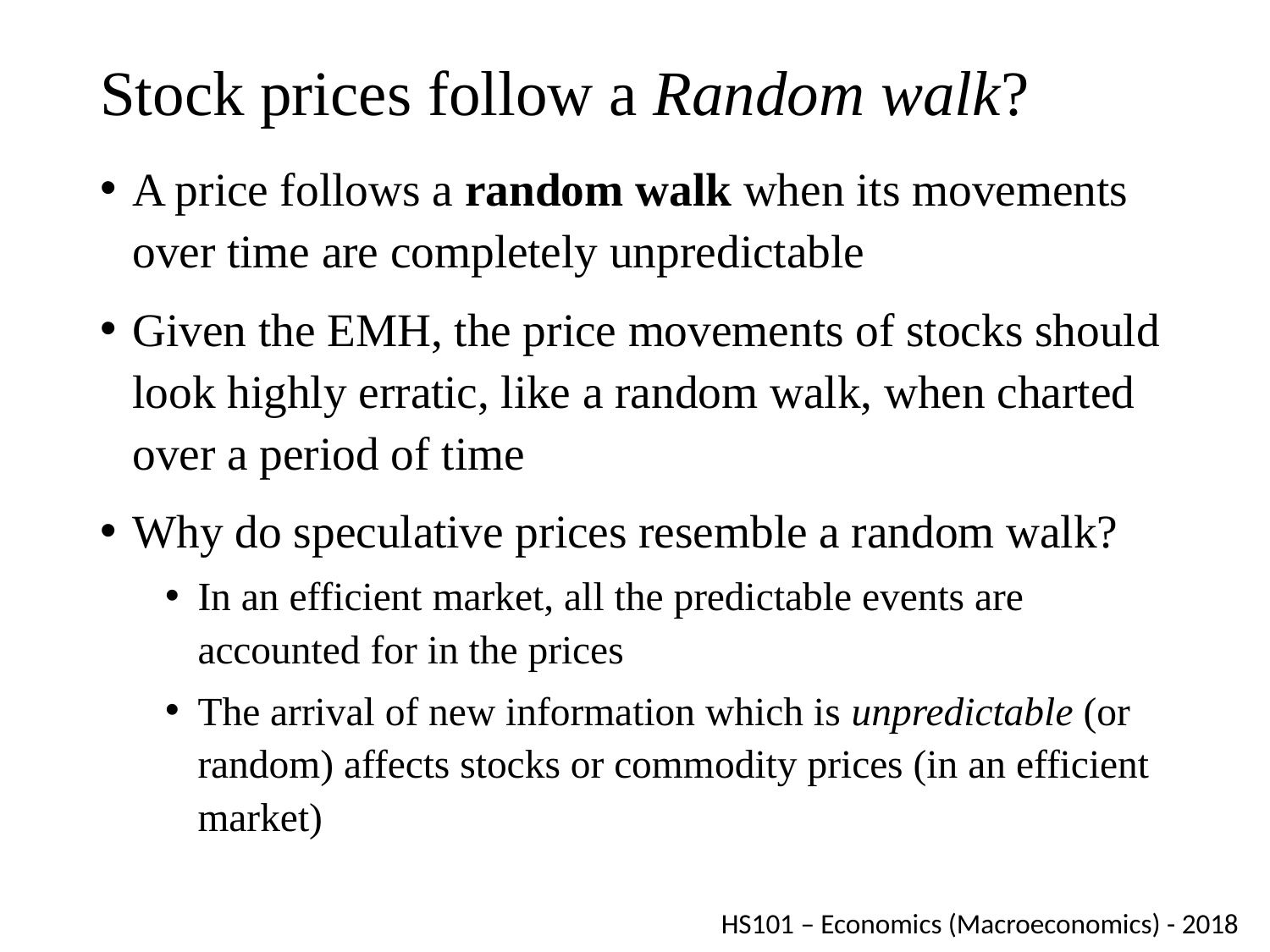

# Stock prices follow a Random walk?
A price follows a random walk when its movements over time are completely unpredictable
Given the EMH, the price movements of stocks should look highly erratic, like a random walk, when charted over a period of time
Why do speculative prices resemble a random walk?
In an efficient market, all the predictable events are accounted for in the prices
The arrival of new information which is unpredictable (or random) affects stocks or commodity prices (in an efficient market)
HS101 – Economics (Macroeconomics) - 2018